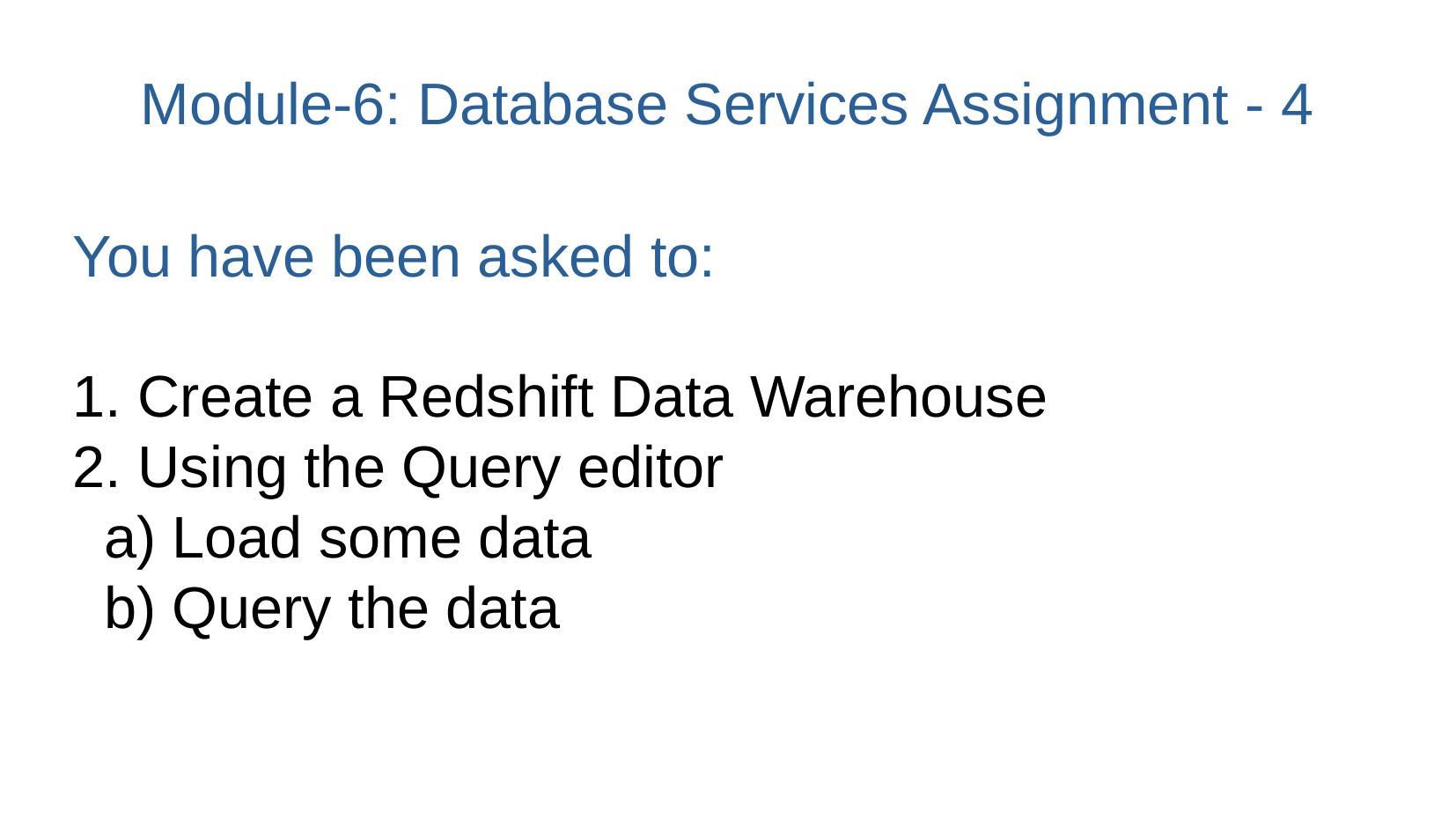

# Module-6: Database Services Assignment - 4
You have been asked to:

 Create a Redshift Data Warehouse
 Using the Query editor
 Load some data
 Query the data